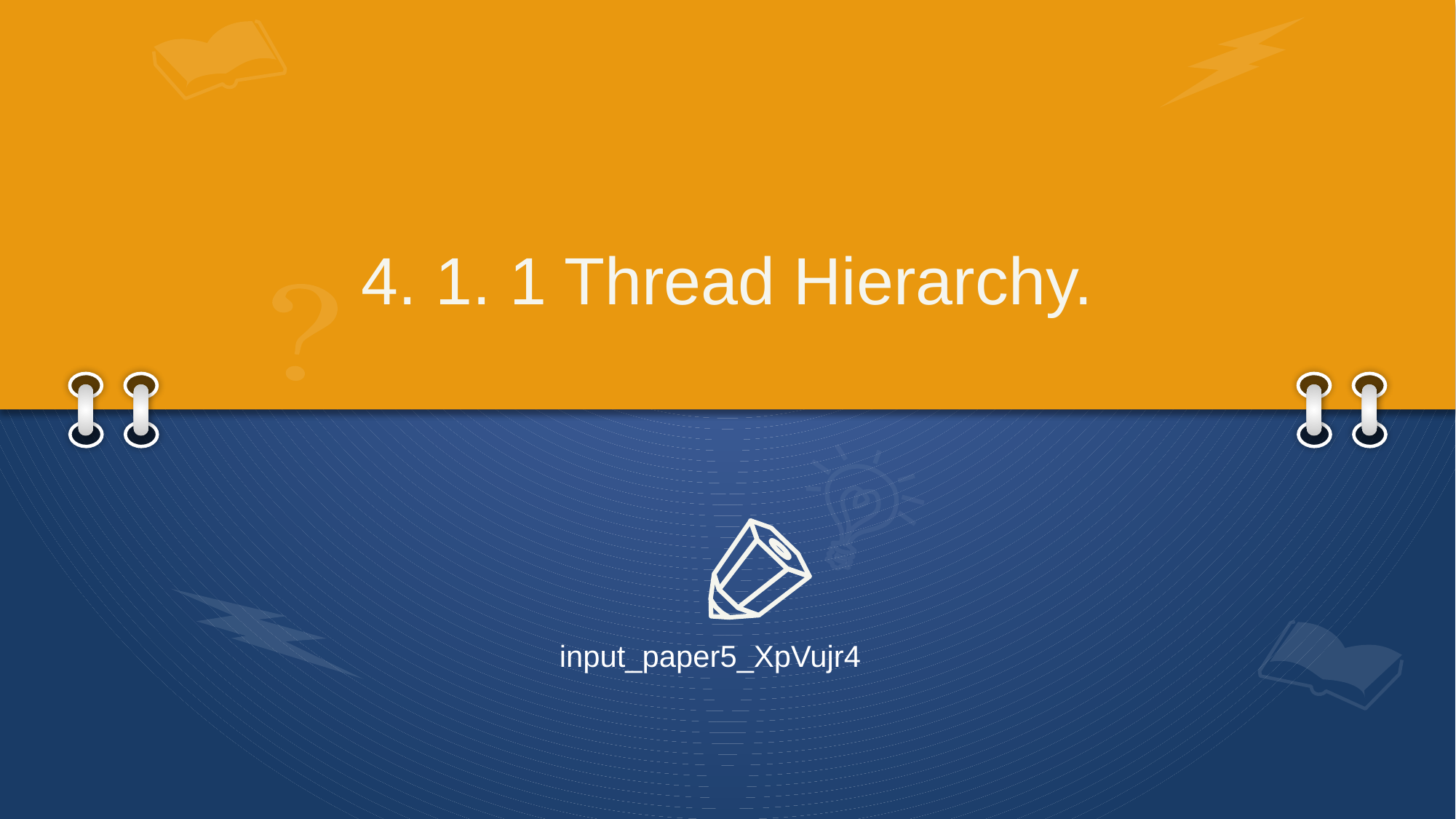

# 4. 1. 1 Thread Hierarchy.
input_paper5_XpVujr4